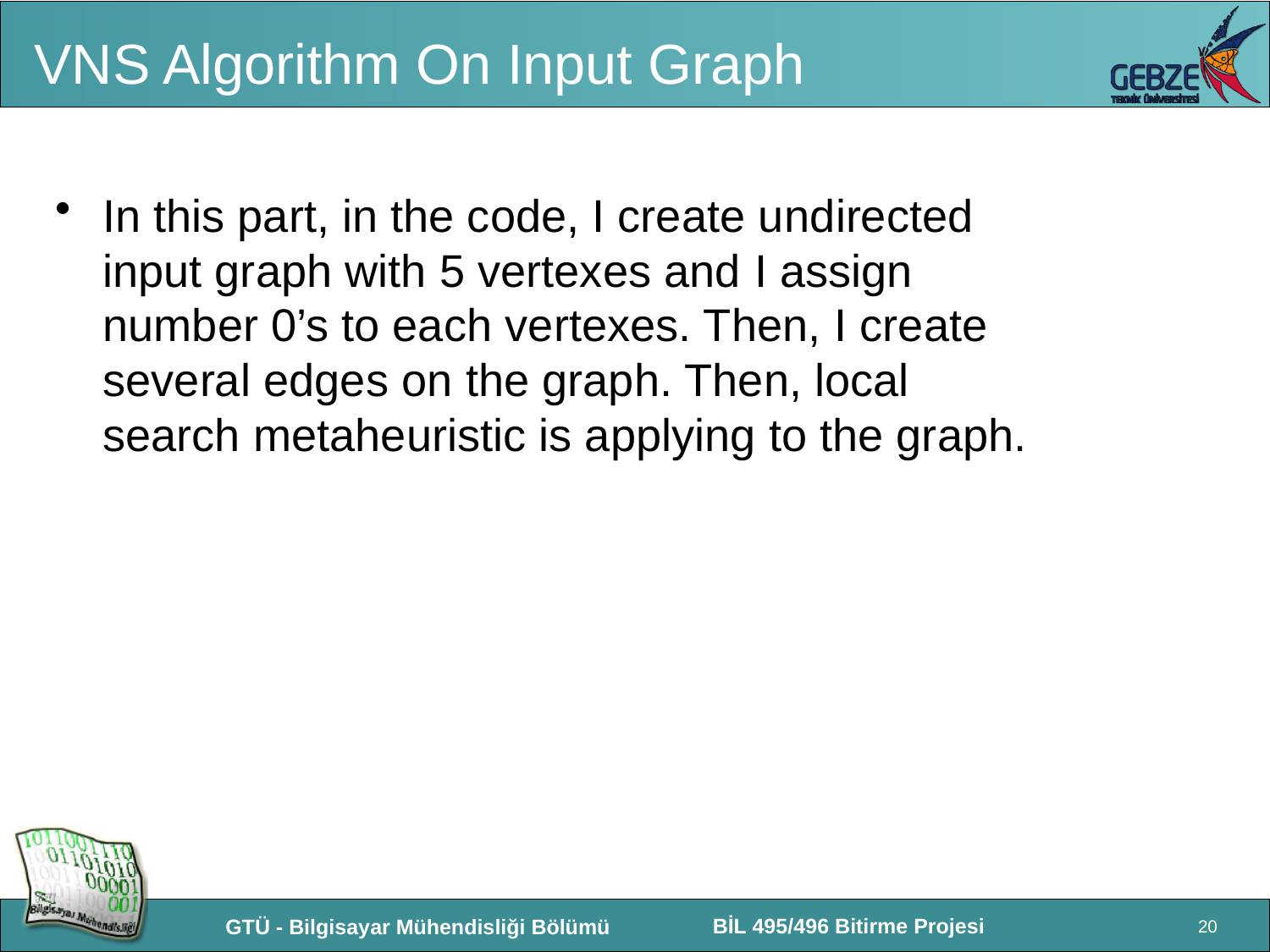

# VNS Algorithm On Input Graph
In this part, in the code, I create undirected input graph with 5 vertexes and I assign number 0’s to each vertexes. Then, I create several edges on the graph. Then, local search metaheuristic is applying to the graph.
20